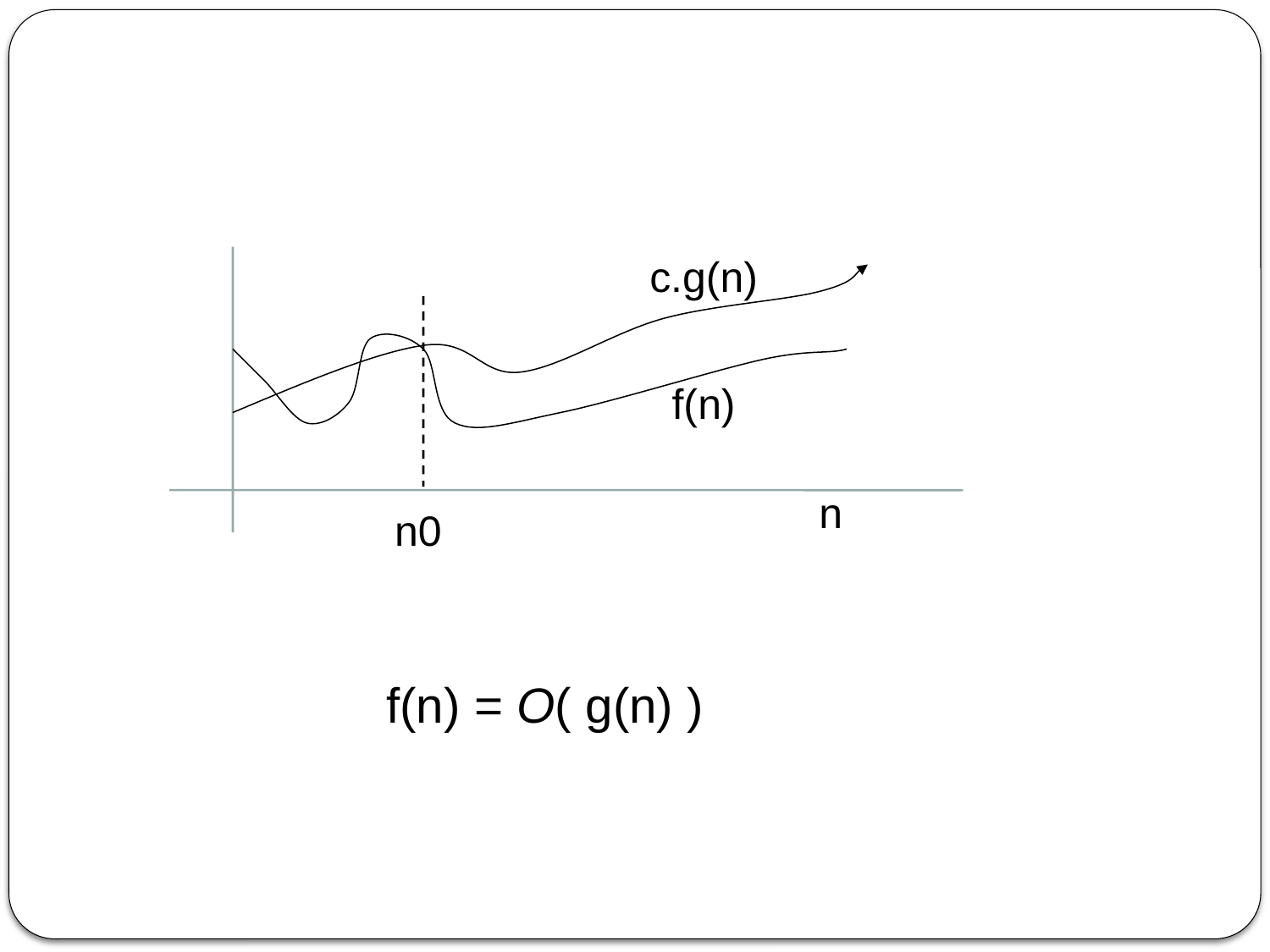

c.g(n)

f(n)
n

n0
f(n) = O( g(n) )